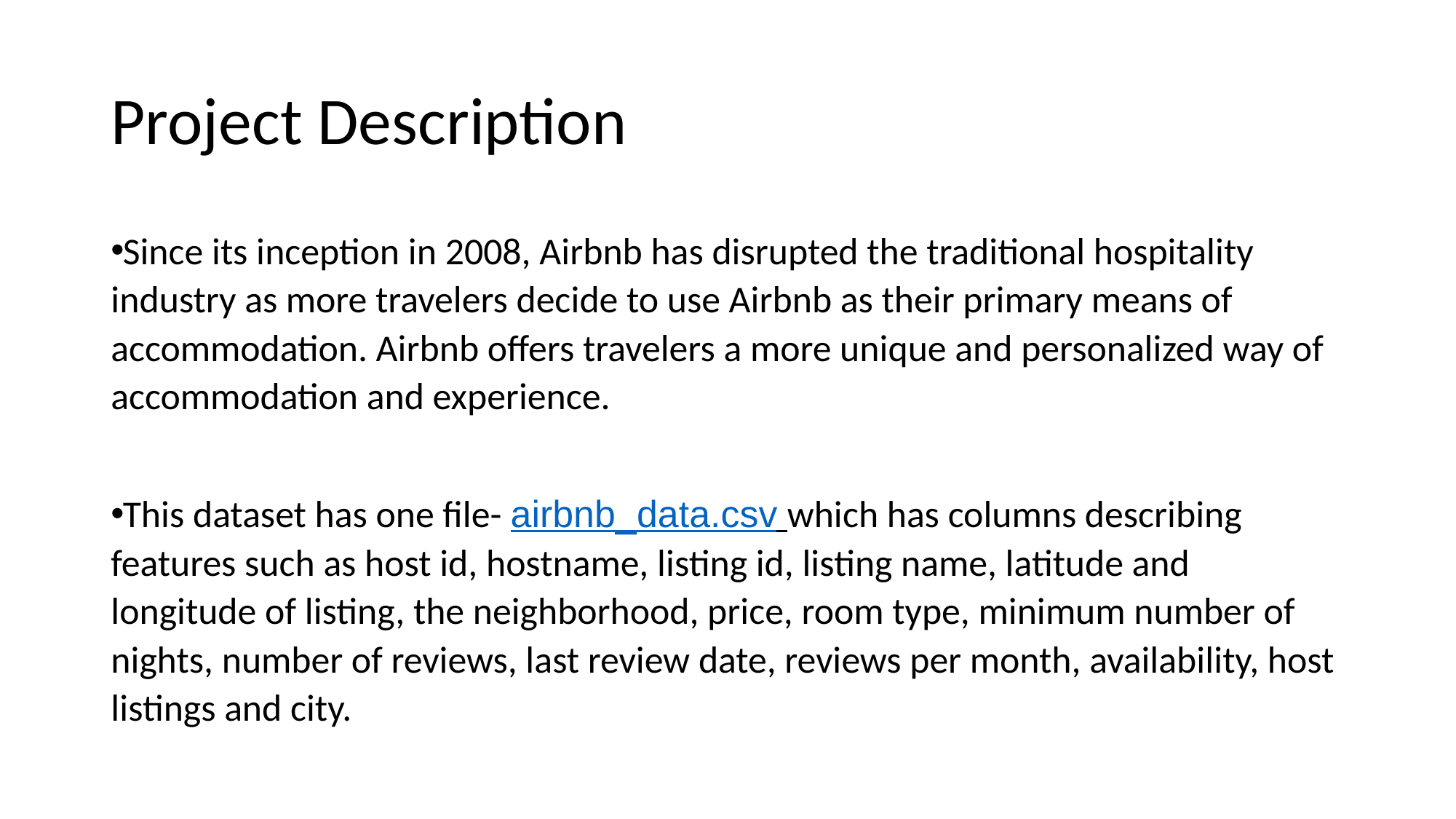

# Project Description
Since its inception in 2008, Airbnb has disrupted the traditional hospitality industry as more travelers decide to use Airbnb as their primary means of accommodation. Airbnb offers travelers a more unique and personalized way of accommodation and experience.

This dataset has one file- airbnb_data.csv which has columns describing features such as host id, hostname, listing id, listing name, latitude and longitude of listing, the neighborhood, price, room type, minimum number of nights, number of reviews, last review date, reviews per month, availability, host listings and city.